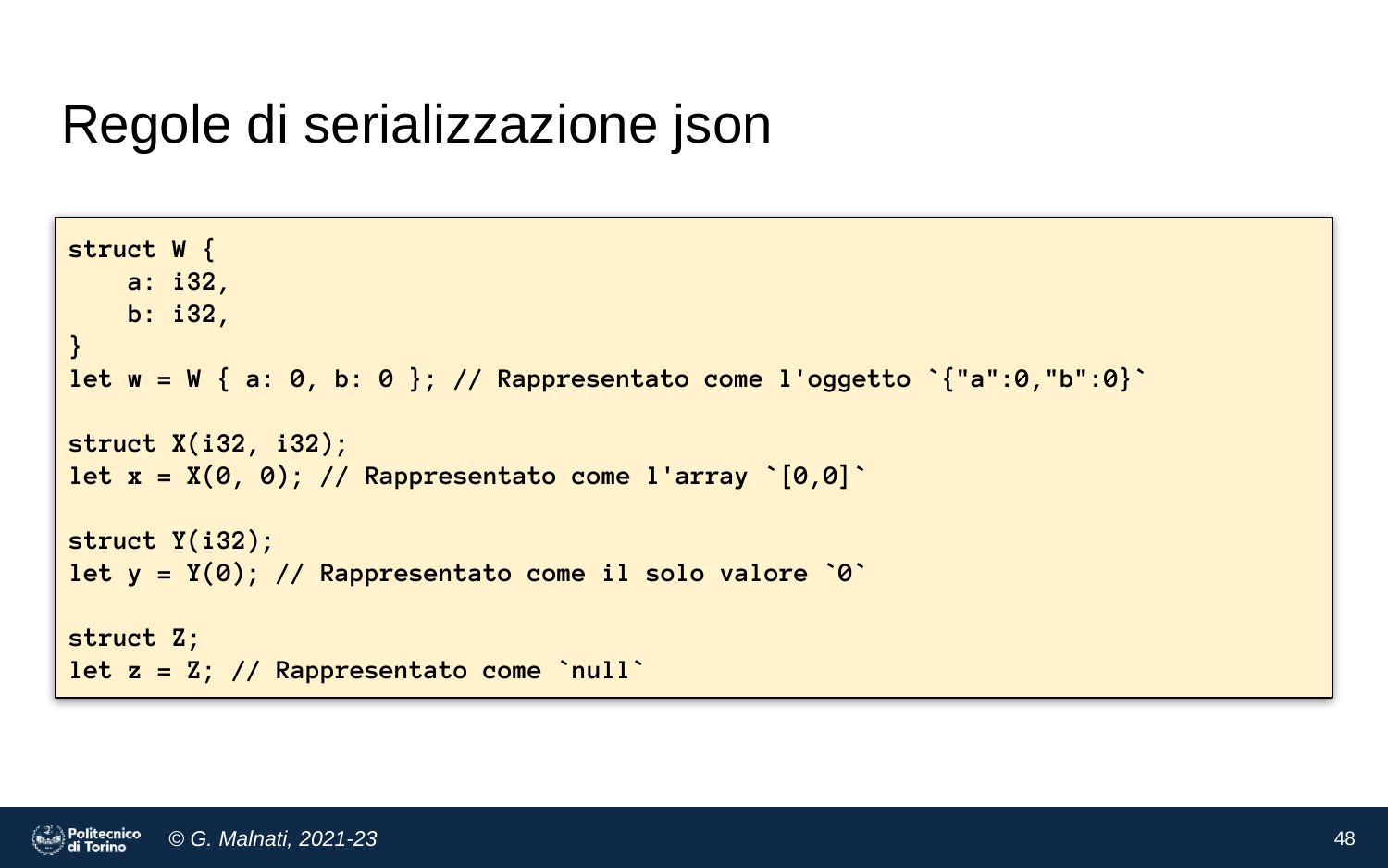

# Regole di serializzazione json
struct W {
    a: i32,
    b: i32,
}
let w = W { a: 0, b: 0 }; // Rappresentato come l'oggetto `{"a":0,"b":0}`

struct X(i32, i32);
let x = X(0, 0); // Rappresentato come l'array `[0,0]`

struct Y(i32);
let y = Y(0); // Rappresentato come il solo valore `0`

struct Z;
let z = Z; // Rappresentato come `null`
48